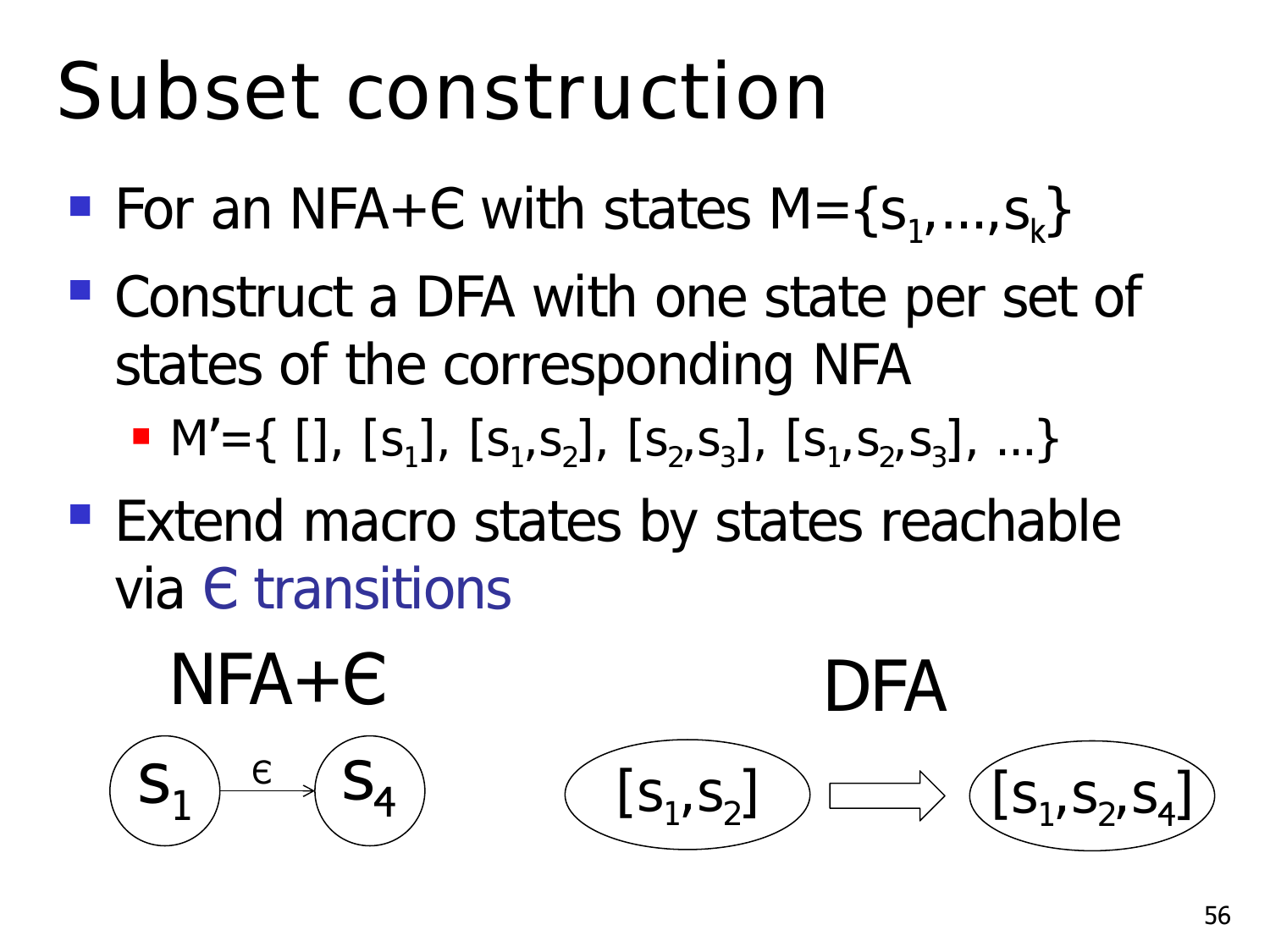

# Subset construction
For an NFA+Є with states M={s1,…,sk}
Construct a DFA with one state per set of states of the corresponding NFA
M’={ [], [s1], [s1,s2], [s2,s3], [s1,s2,s3], …}
Extend macro states by states reachable via Є transitions

NFA+Є
DFA
s4
s1

Є
[s1,s2]
[s1,s2,s4]

56